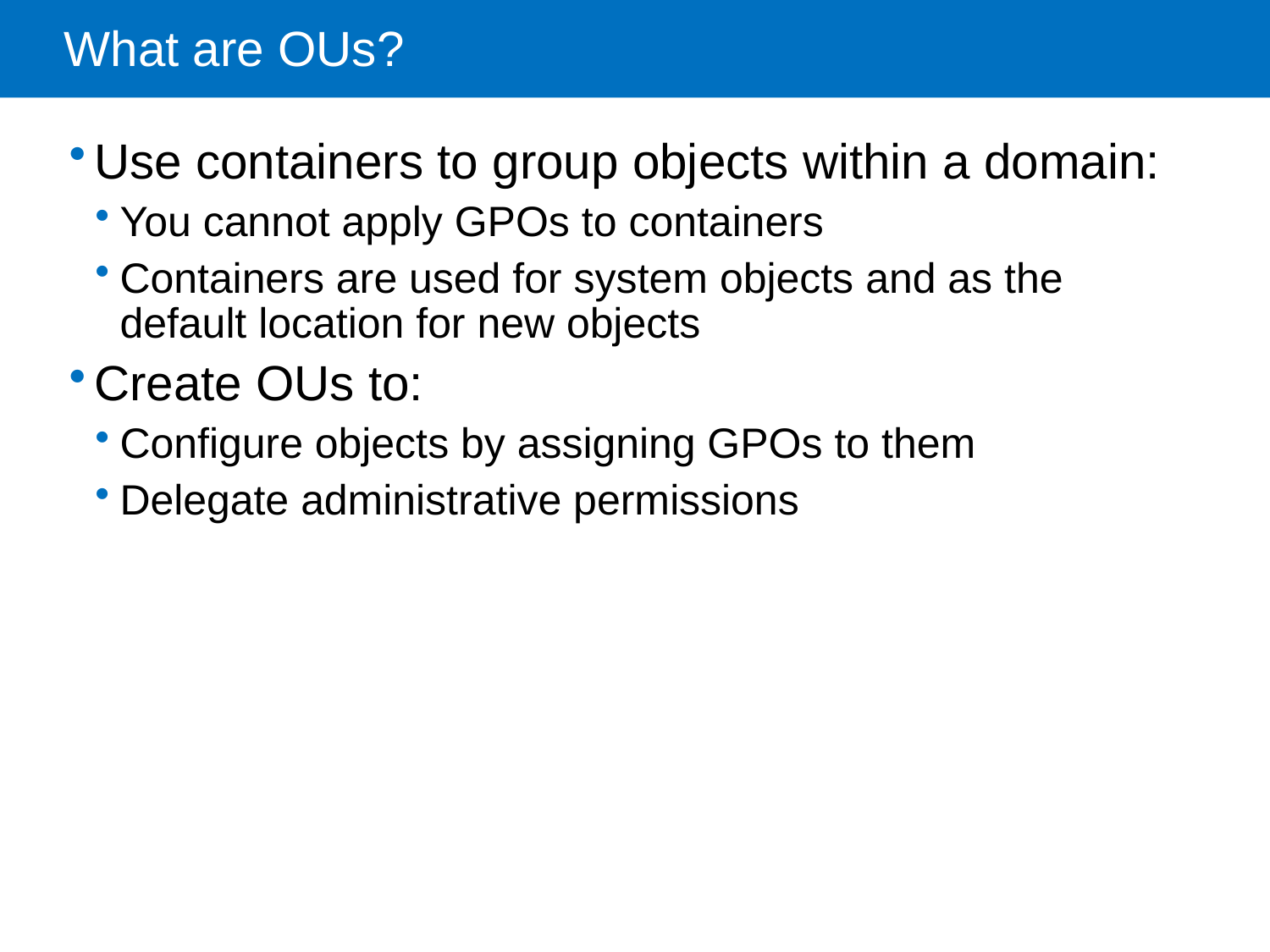

# What are OUs?
Use containers to group objects within a domain:
You cannot apply GPOs to containers
Containers are used for system objects and as the default location for new objects
Create OUs to:
Configure objects by assigning GPOs to them
Delegate administrative permissions